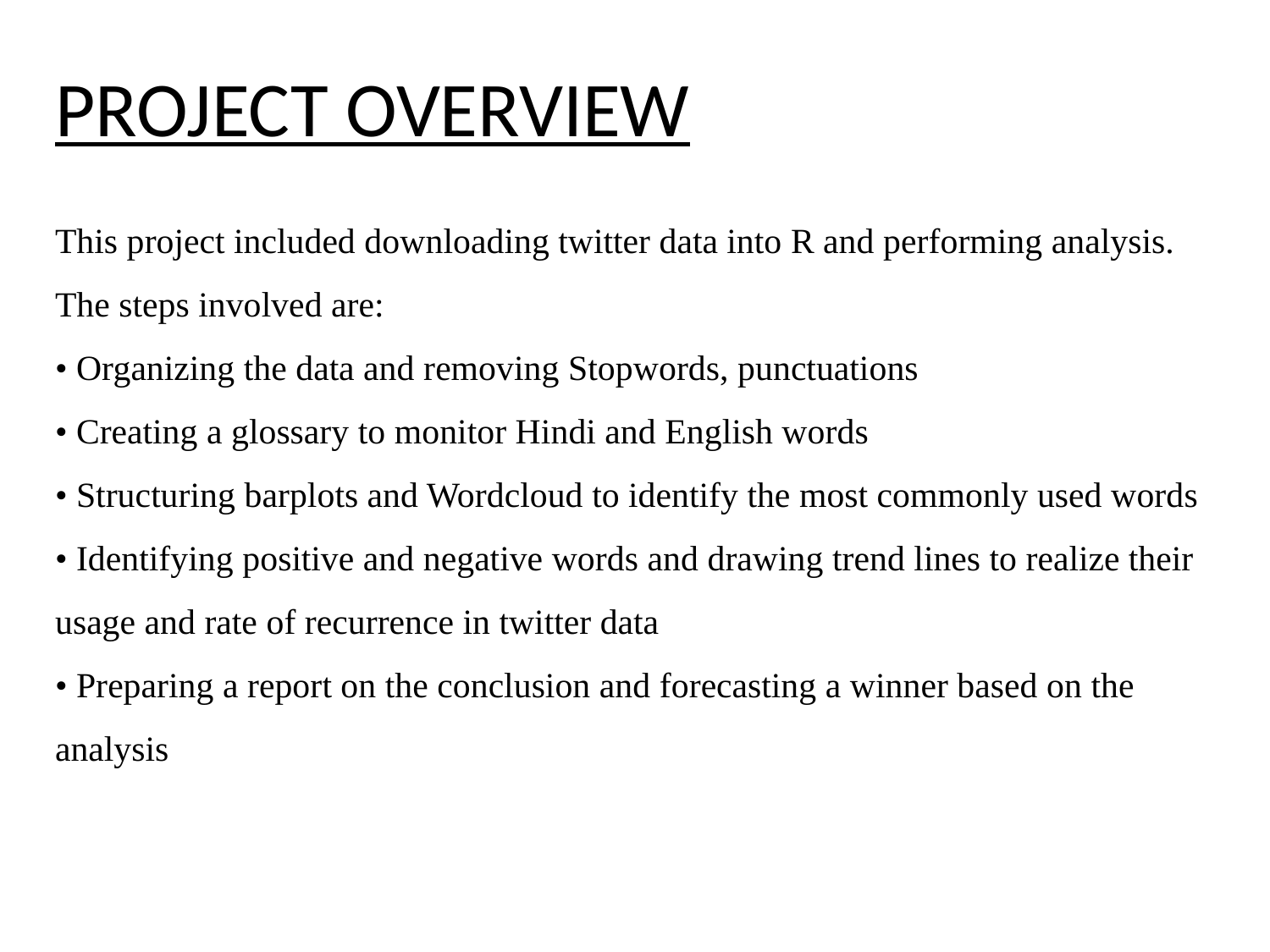

# PROJECT OVERVIEW
This project included downloading twitter data into R and performing analysis. The steps involved are:
• Organizing the data and removing Stopwords, punctuations 
• Creating a glossary to monitor Hindi and English words
• Structuring barplots and Wordcloud to identify the most commonly used words
• Identifying positive and negative words and drawing trend lines to realize their usage and rate of recurrence in twitter data
• Preparing a report on the conclusion and forecasting a winner based on the analysis